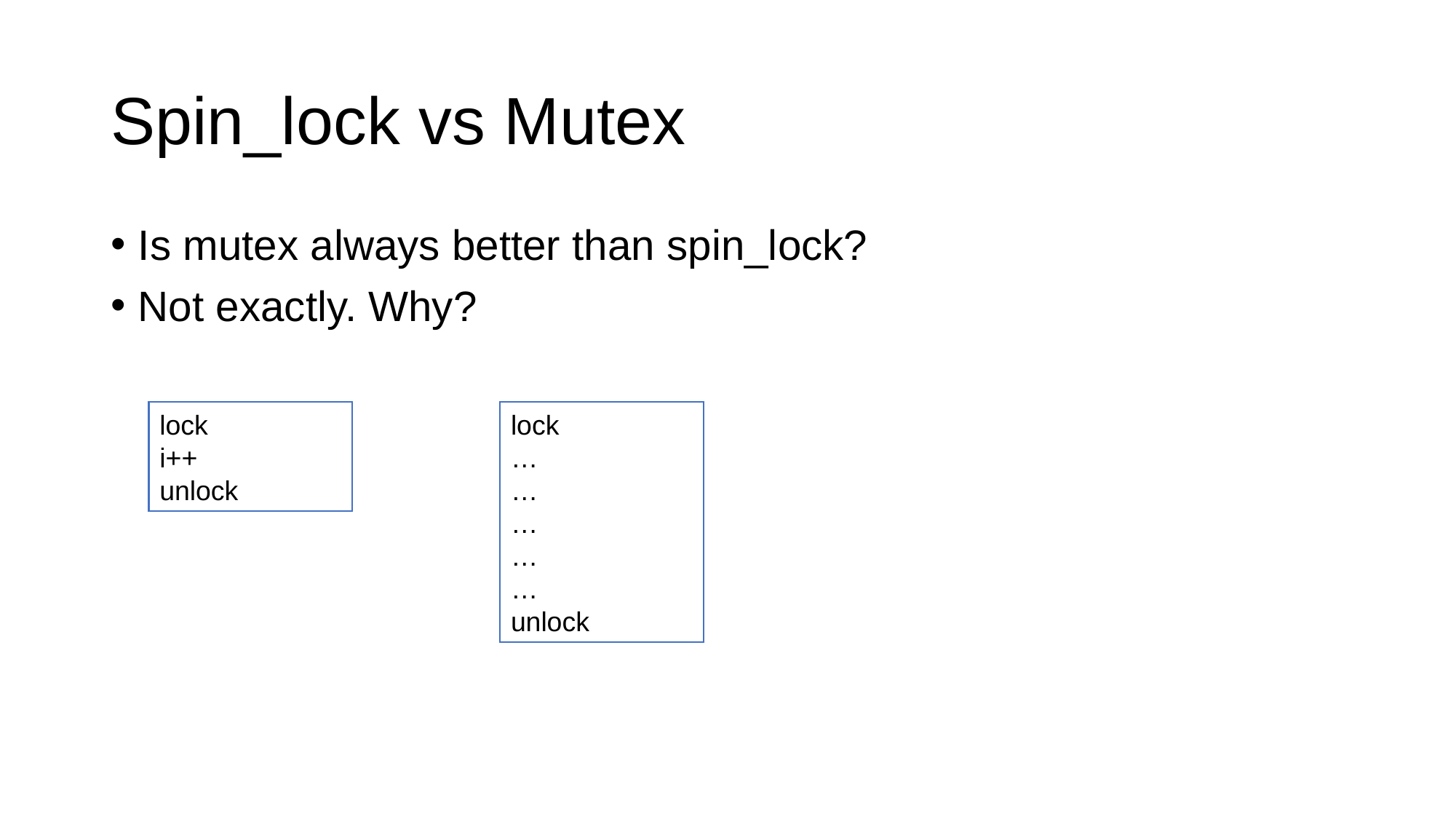

# Spin_lock vs Mutex
Is mutex always better than spin_lock?
Not exactly. Why?

lock
i++
unlock
lock
…
…
…
…
…
unlock